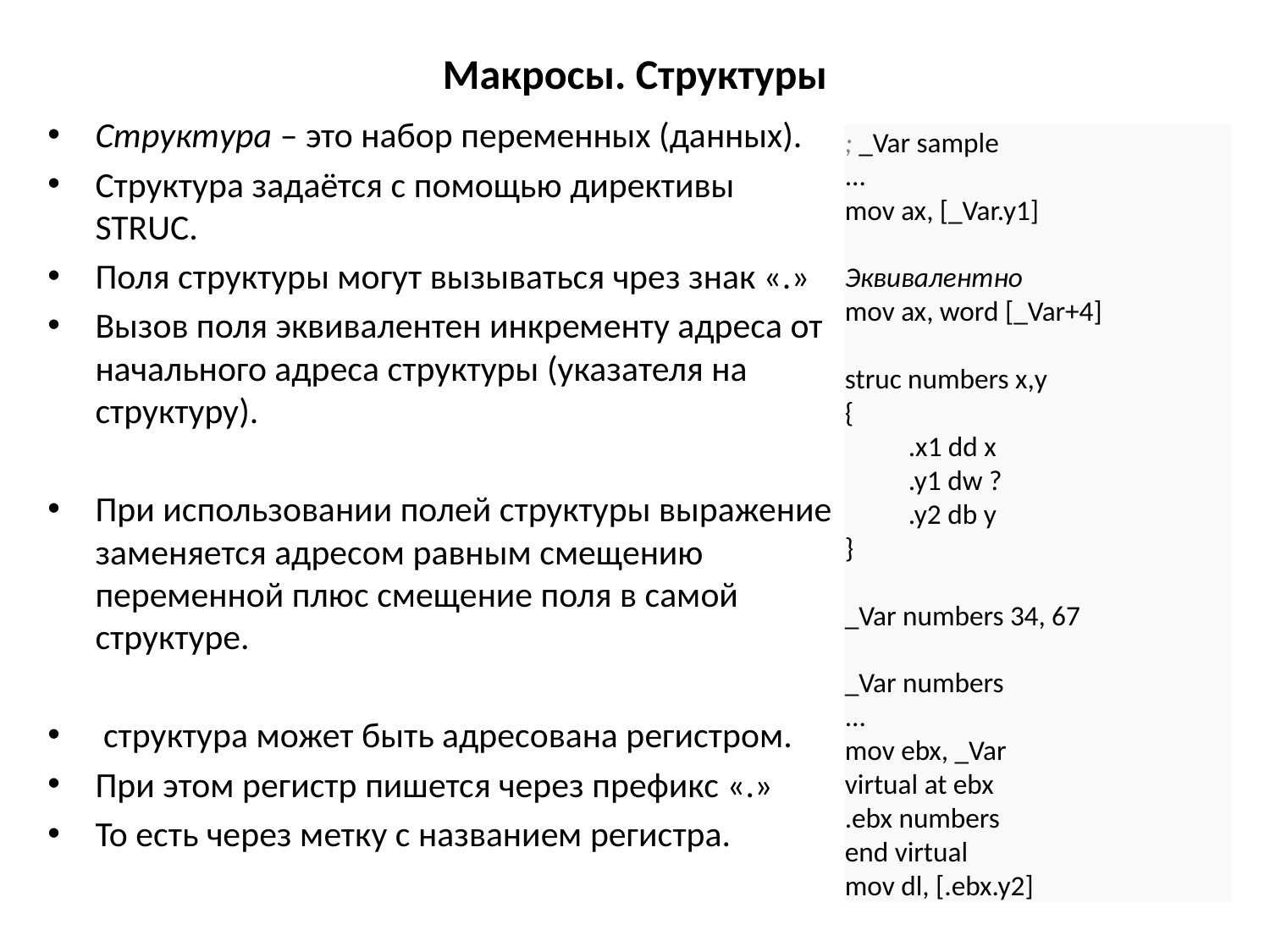

# Макросы. Структуры
; _Var sample
...
mov ax, [_Var.y1]

Эквивалентно
mov ax, word [_Var+4]

struc numbers x,y
{
.x1 dd x
.y1 dw ?
.y2 db y
}

_Var numbers 34, 67

_Var numbers
...
mov ebx, _Var
virtual at ebx
.ebx numbers
end virtual
mov dl, [.ebx.y2]
Структура – это набор переменных (данных).
Структура задаётся с помощью директивы STRUC.
Поля структуры могут вызываться чрез знак «.»
Вызов поля эквивалентен инкременту адреса от начального адреса структуры (указателя на структуру).

При использовании полей структуры выражение заменяется адресом равным смещению переменной плюс смещение поля в самой структуре.

 структура может быть адресована регистром.
При этом регистр пишется через префикс «.»
То есть через метку с названием регистра.

Struc sample
{
.x1 dd ?
.y1 dw ?
.y2 db ?
}